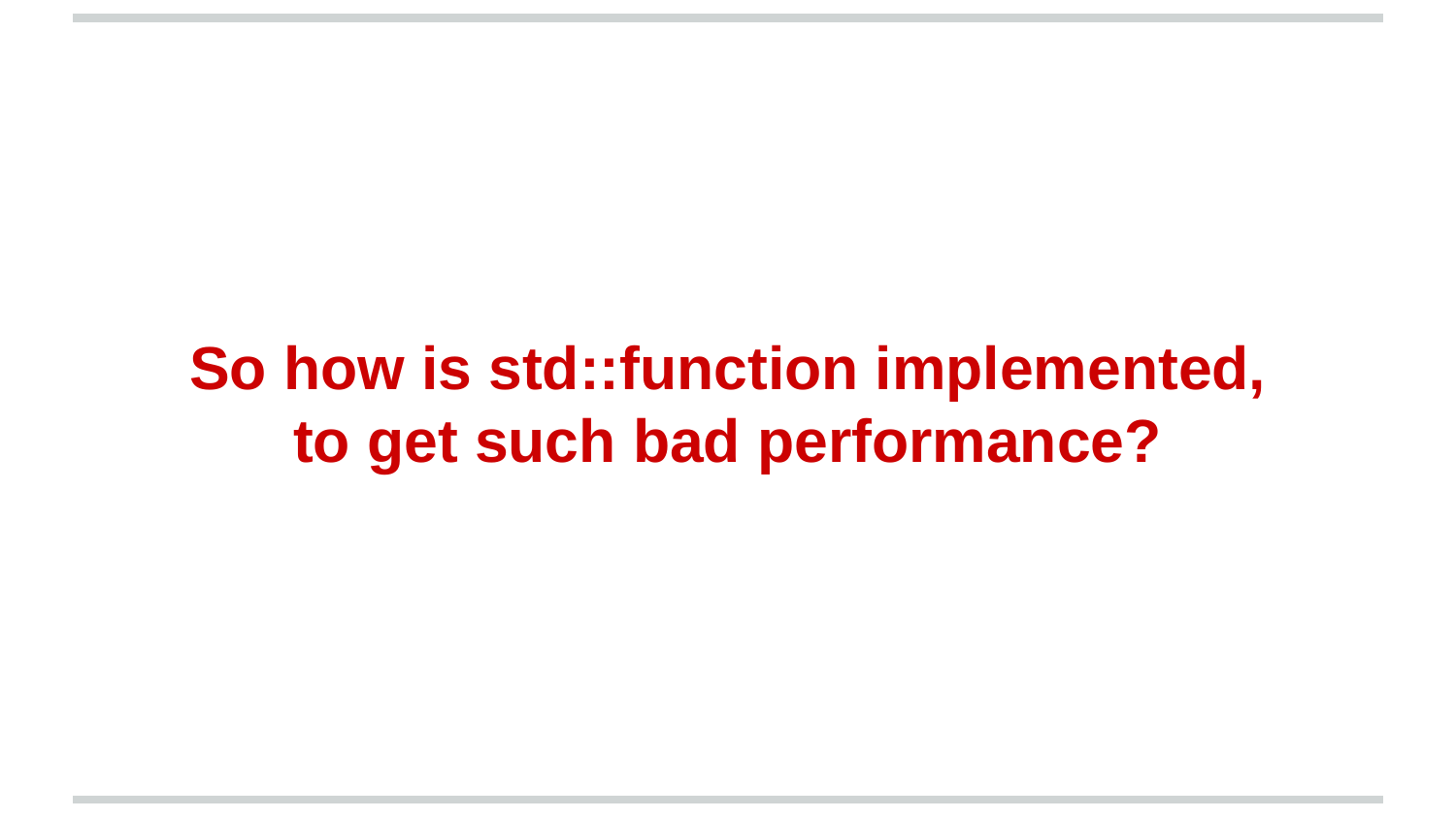

So how is std::function implemented,
to get such bad performance?